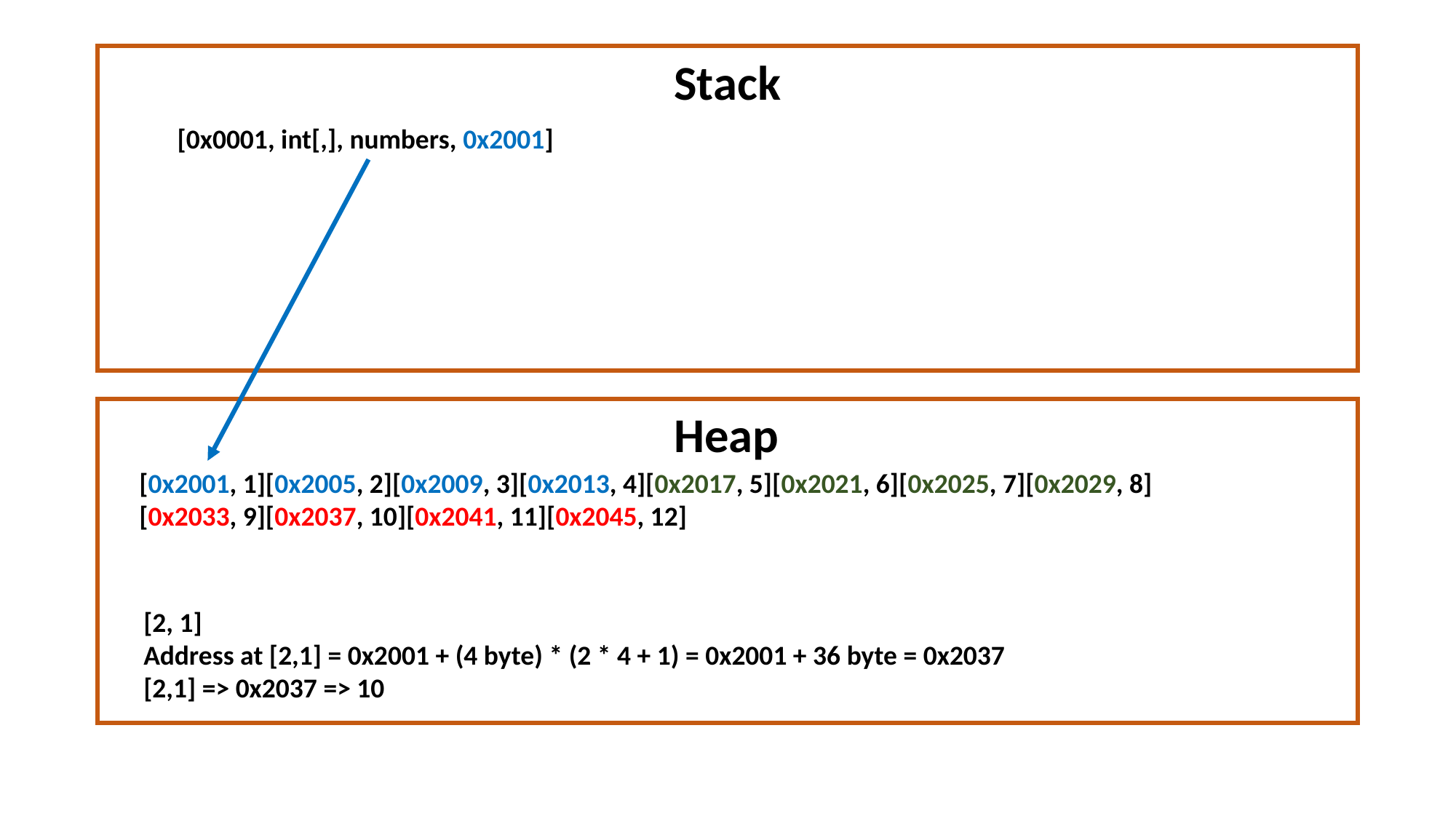

Stack
[0x0001, int[,], numbers, 0x2001]

Heap
[0x2001, 1][0x2005, 2][0x2009, 3][0x2013, 4][0x2017, 5][0x2021, 6][0x2025, 7][0x2029, 8]
[0x2033, 9][0x2037, 10][0x2041, 11][0x2045, 12]
[2, 1]
Address at [2,1] = 0x2001 + (4 byte) * (2 * 4 + 1) = 0x2001 + 36 byte = 0x2037
[2,1] => 0x2037 => 10